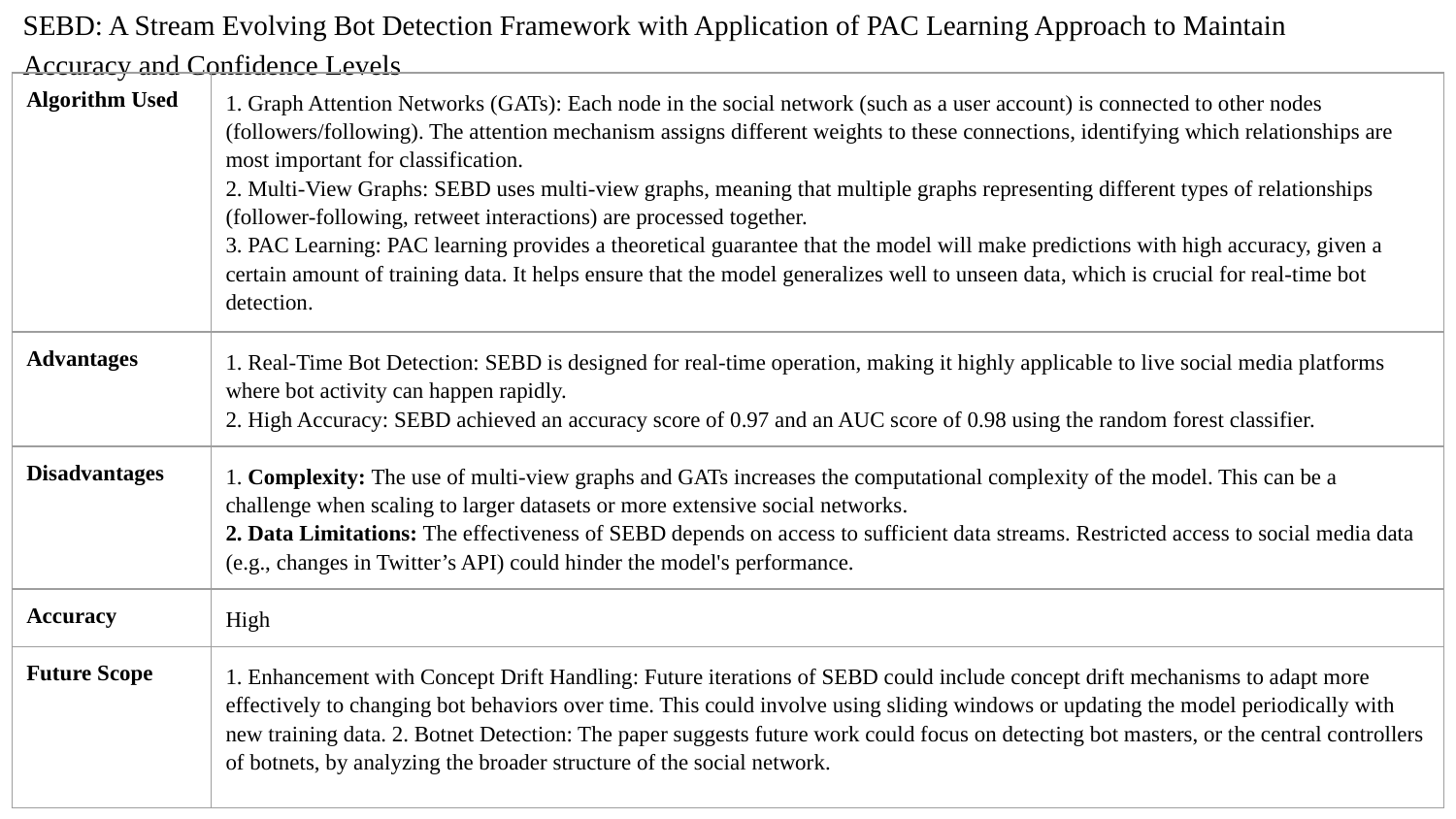

SEBD: A Stream Evolving Bot Detection Framework with Application of PAC Learning Approach to Maintain Accuracy and Confidence Levels
| Algorithm Used | 1. Graph Attention Networks (GATs): Each node in the social network (such as a user account) is connected to other nodes (followers/following). The attention mechanism assigns different weights to these connections, identifying which relationships are most important for classification. 2. Multi-View Graphs: SEBD uses multi-view graphs, meaning that multiple graphs representing different types of relationships (follower-following, retweet interactions) are processed together. 3. PAC Learning: PAC learning provides a theoretical guarantee that the model will make predictions with high accuracy, given a certain amount of training data. It helps ensure that the model generalizes well to unseen data, which is crucial for real-time bot detection. |
| --- | --- |
| Advantages | 1. Real-Time Bot Detection: SEBD is designed for real-time operation, making it highly applicable to live social media platforms where bot activity can happen rapidly. 2. High Accuracy: SEBD achieved an accuracy score of 0.97 and an AUC score of 0.98 using the random forest classifier. |
| Disadvantages | 1. Complexity: The use of multi-view graphs and GATs increases the computational complexity of the model. This can be a challenge when scaling to larger datasets or more extensive social networks. 2. Data Limitations: The effectiveness of SEBD depends on access to sufficient data streams. Restricted access to social media data (e.g., changes in Twitter’s API) could hinder the model's performance. |
| Accuracy | High |
| Future Scope | 1. Enhancement with Concept Drift Handling: Future iterations of SEBD could include concept drift mechanisms to adapt more effectively to changing bot behaviors over time. This could involve using sliding windows or updating the model periodically with new training data. 2. Botnet Detection: The paper suggests future work could focus on detecting bot masters, or the central controllers of botnets, by analyzing the broader structure of the social network. |